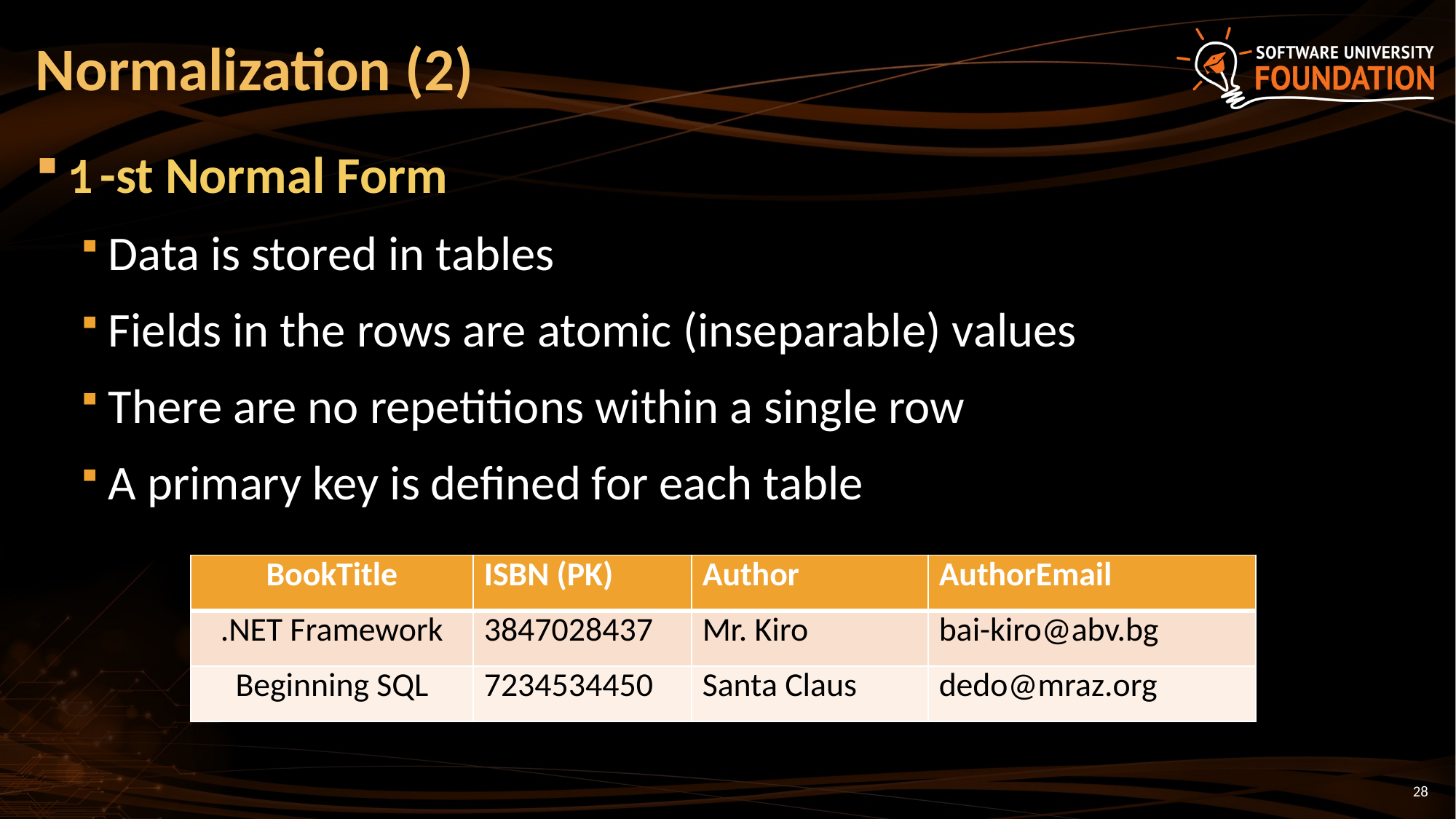

# Normalization (2)
1-st Normal Form
Data is stored in tables
Fields in the rows are atomic (inseparable) values
There are no repetitions within a single row
A primary key is defined for each table

| BookTitle | ISBN (PK) | Author | AuthorEmail |
| --- | --- | --- | --- |
| .NET Framework | 3847028437 | Mr. Kiro | bai-kiro@abv.bg |
| Beginning SQL | 7234534450 | Santa Claus | dedo@mraz.org |
28